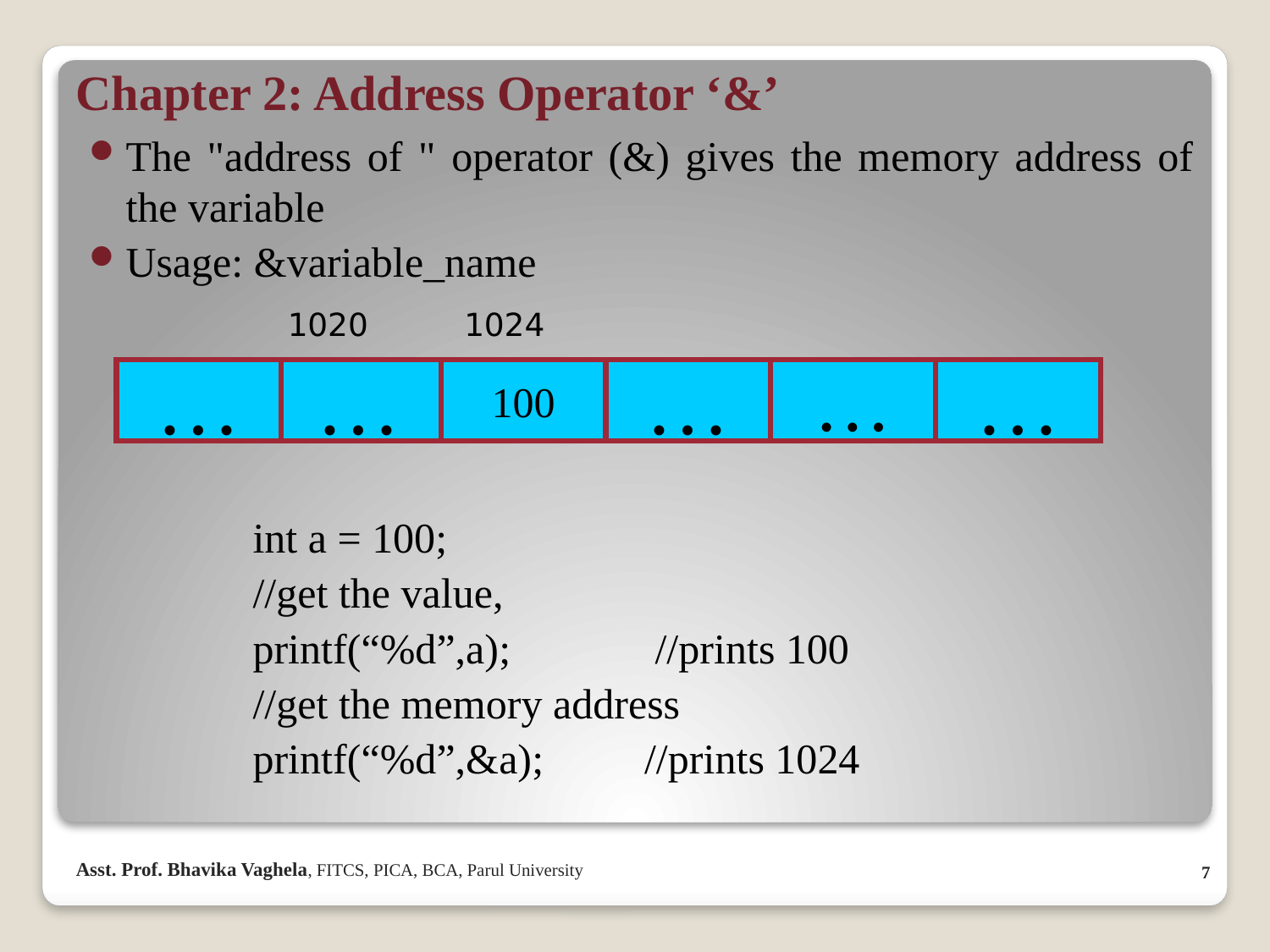

# Chapter 2: Address Operator ‘&’
The "address of " operator (&) gives the memory address of the variable
Usage: &variable_name

		int a = 100;
		//get the value,
		printf(“%d”,a);	  //prints 100
		//get the memory address
		printf(“%d”,&a);   	 //prints 1024

1020
1024
…
…
100
…
…
…
7
Asst. Prof. Bhavika Vaghela, FITCS, PICA, BCA, Parul University